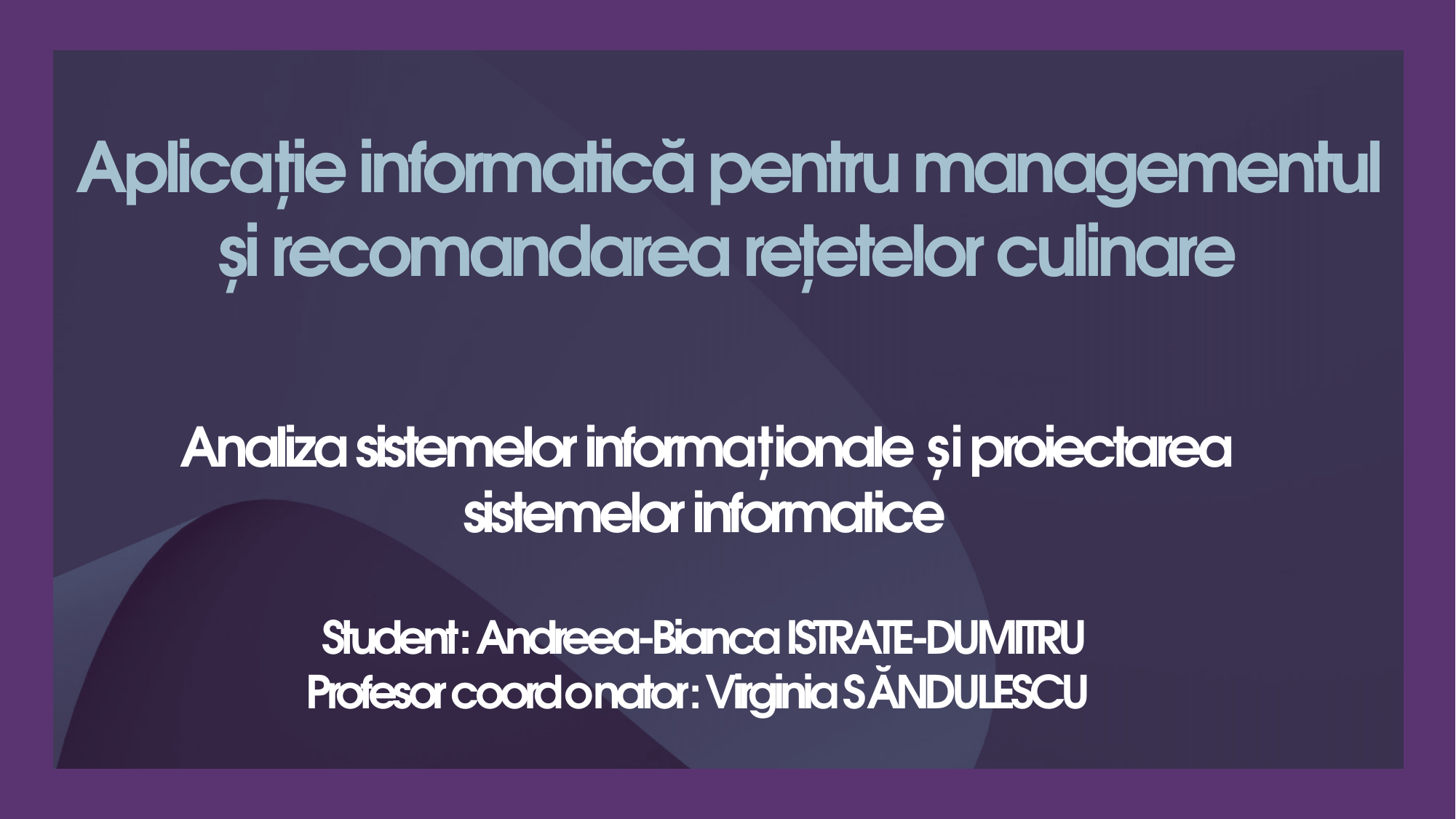

# Aplicație informatică pentru managementul și recomandarea rețetelor culinare

Analiza sistemelor informaționale și proiectarea sistemelor informatice

Student: Andreea-Bianca ISTRATE-DUMITRU
Profesor coordonator: Virginia SĂNDULESCU